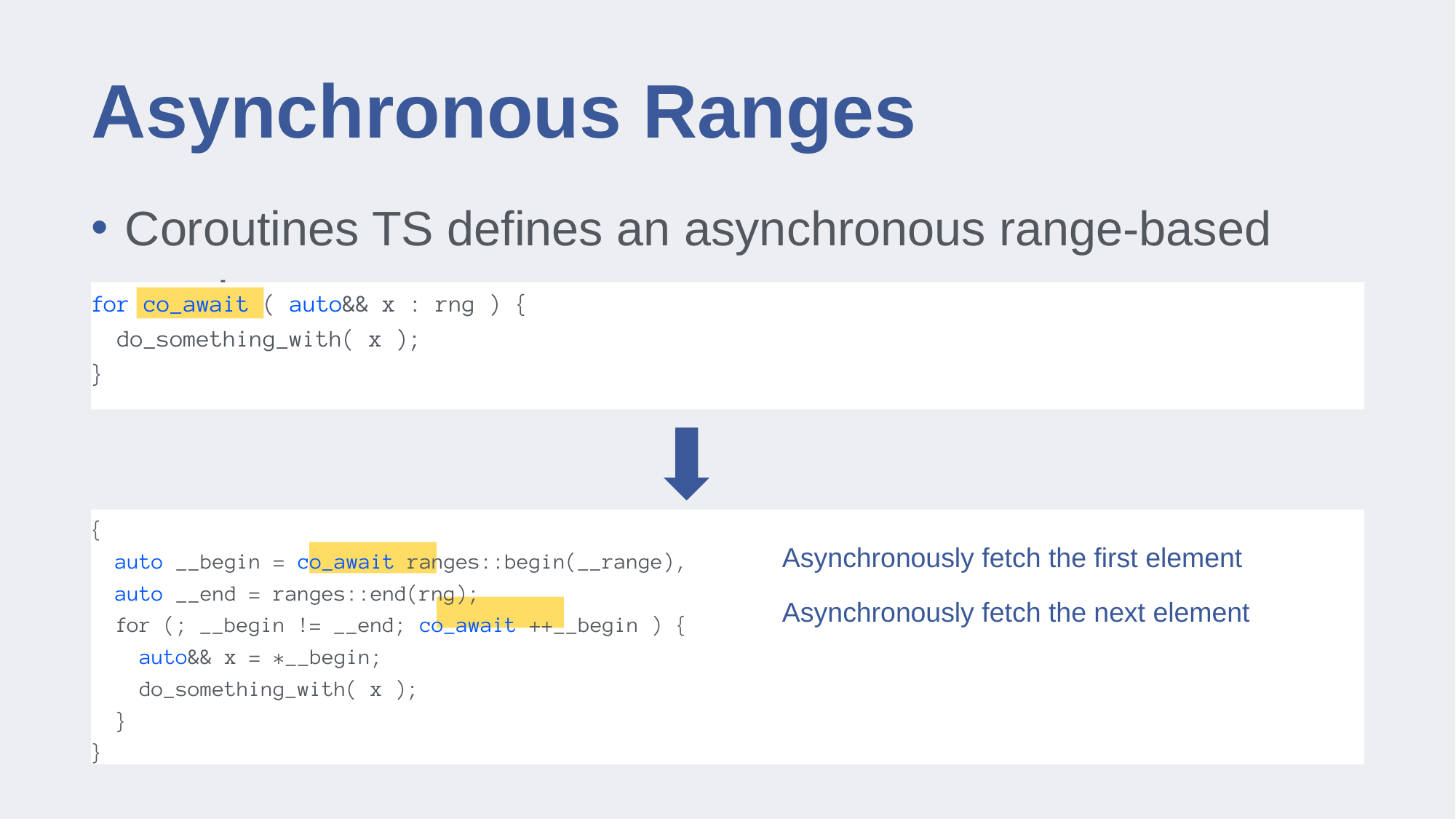

# Asynchronous Ranges
Coroutines TS defines an asynchronous range-based for loop.

for co_await ( auto&& x : rng ) {
  do_something_with( x );
}

{
  auto __begin = co_await ranges::begin(__range),
  auto __end = ranges::end(rng);
  for (; __begin != __end; co_await ++__begin ) {
    auto&& x = *__begin;
    do_something_with( x );
  }
}
Asynchronously fetch the first element

Asynchronously fetch the next element